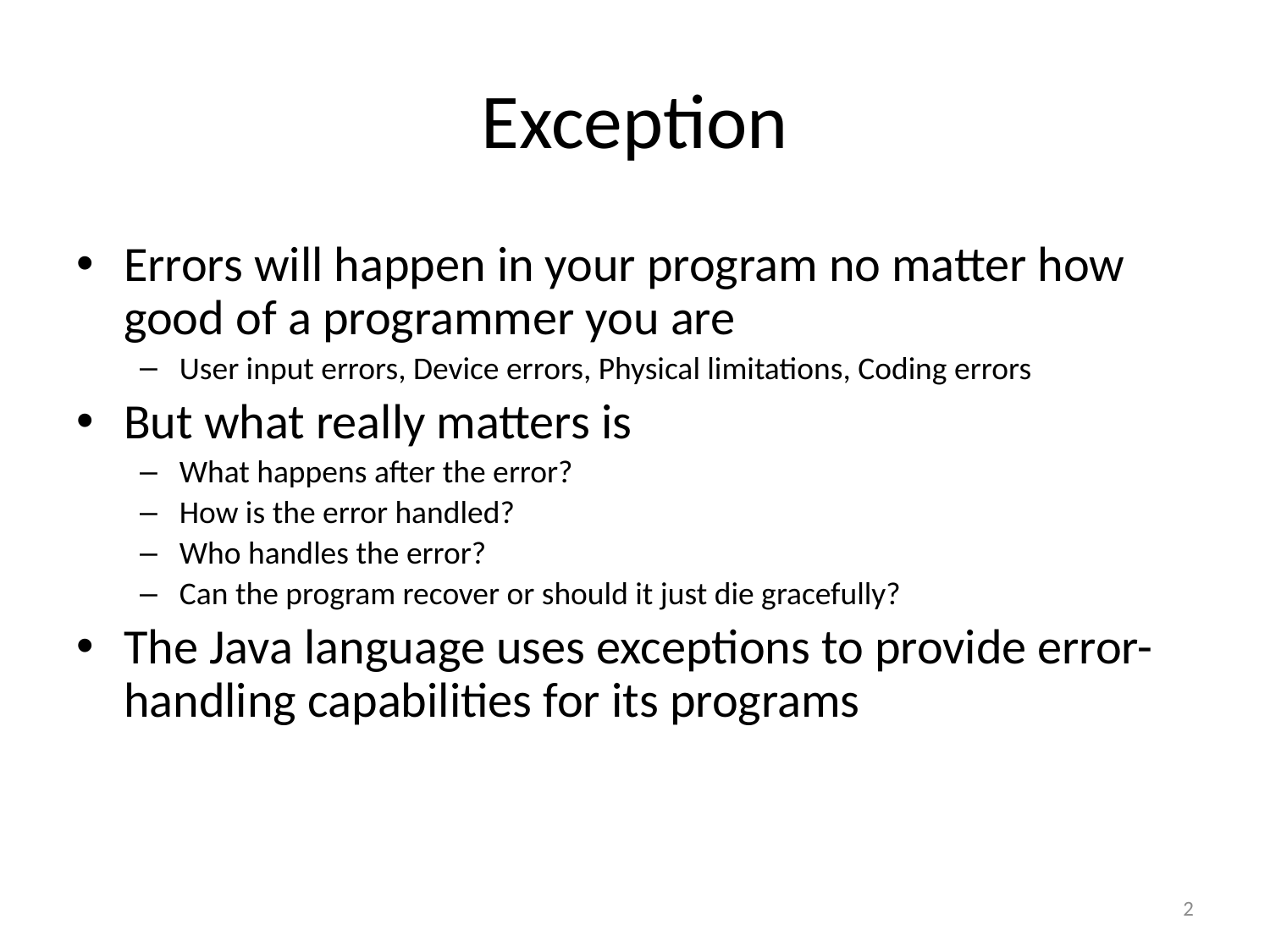

# Exception
Errors will happen in your program no matter how good of a programmer you are
User input errors, Device errors, Physical limitations, Coding errors
But what really matters is
What happens after the error?
How is the error handled?
Who handles the error?
Can the program recover or should it just die gracefully?
The Java language uses exceptions to provide error-handling capabilities for its programs

2